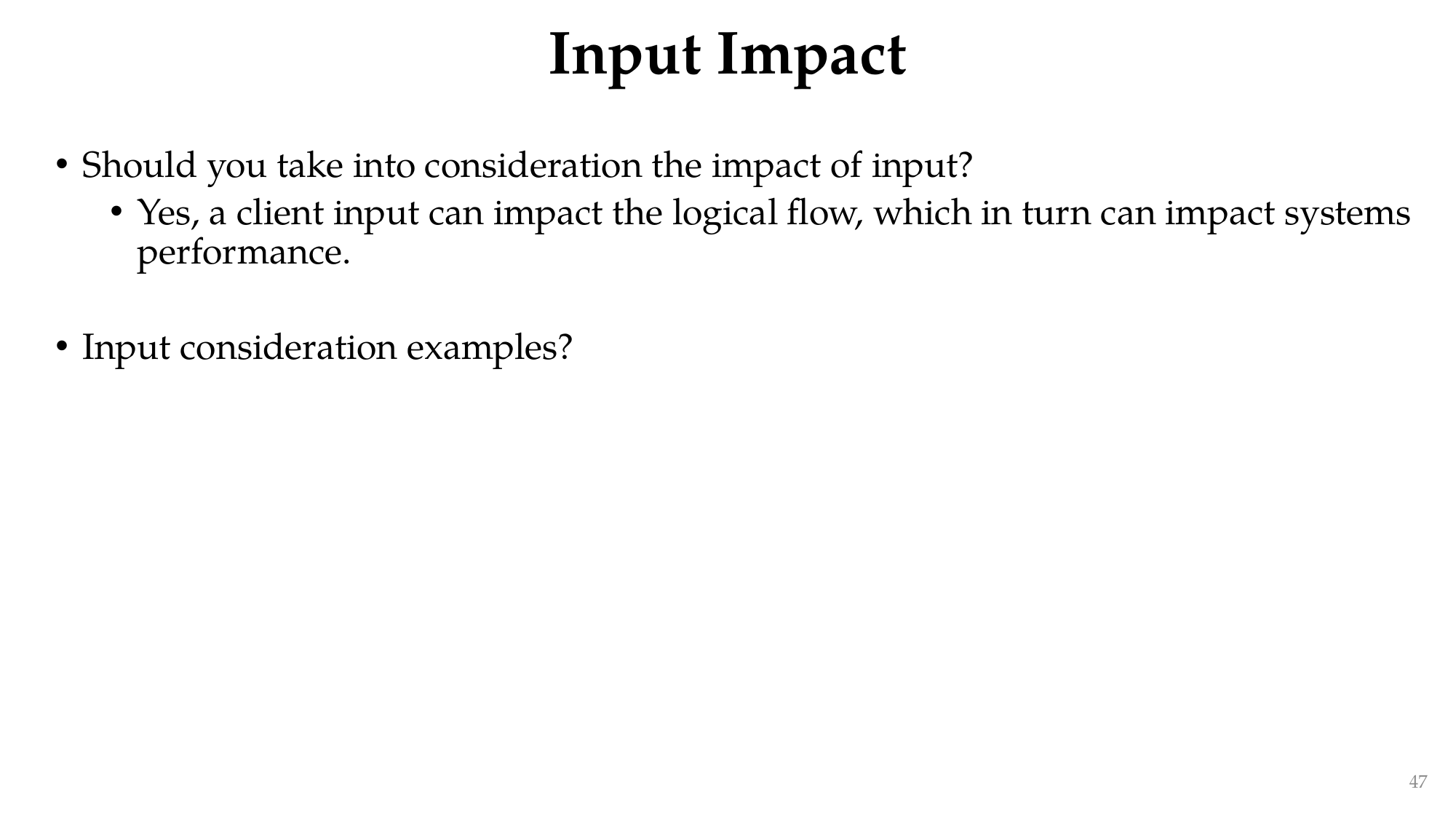

# Input Impact
Should you take into consideration the impact of input?
Yes, a client input can impact the logical flow, which in turn can impact systems performance.

Input consideration examples?
47